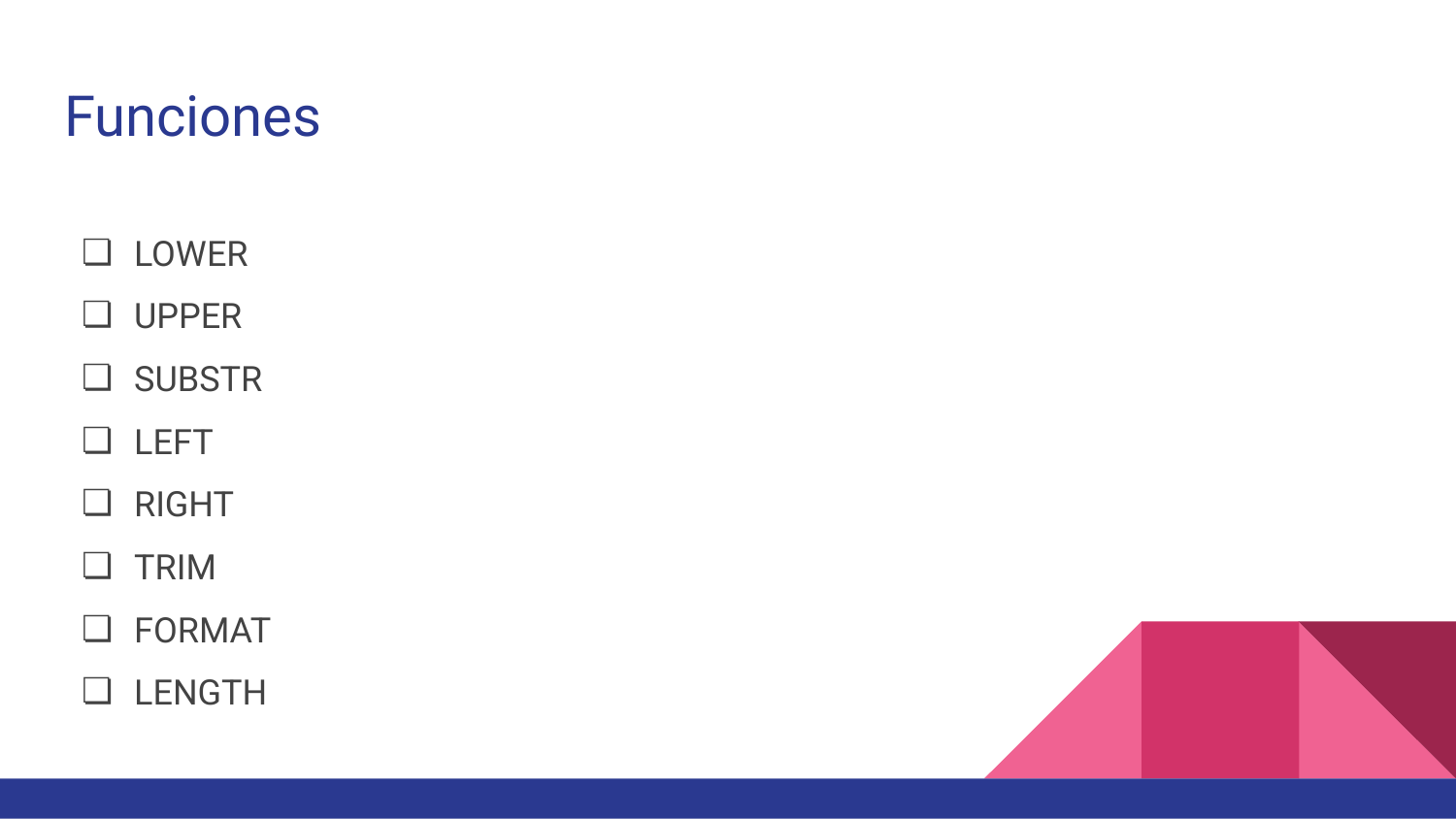

# Funciones
LOWER
UPPER
SUBSTR
LEFT
RIGHT
TRIM
FORMAT
LENGTH